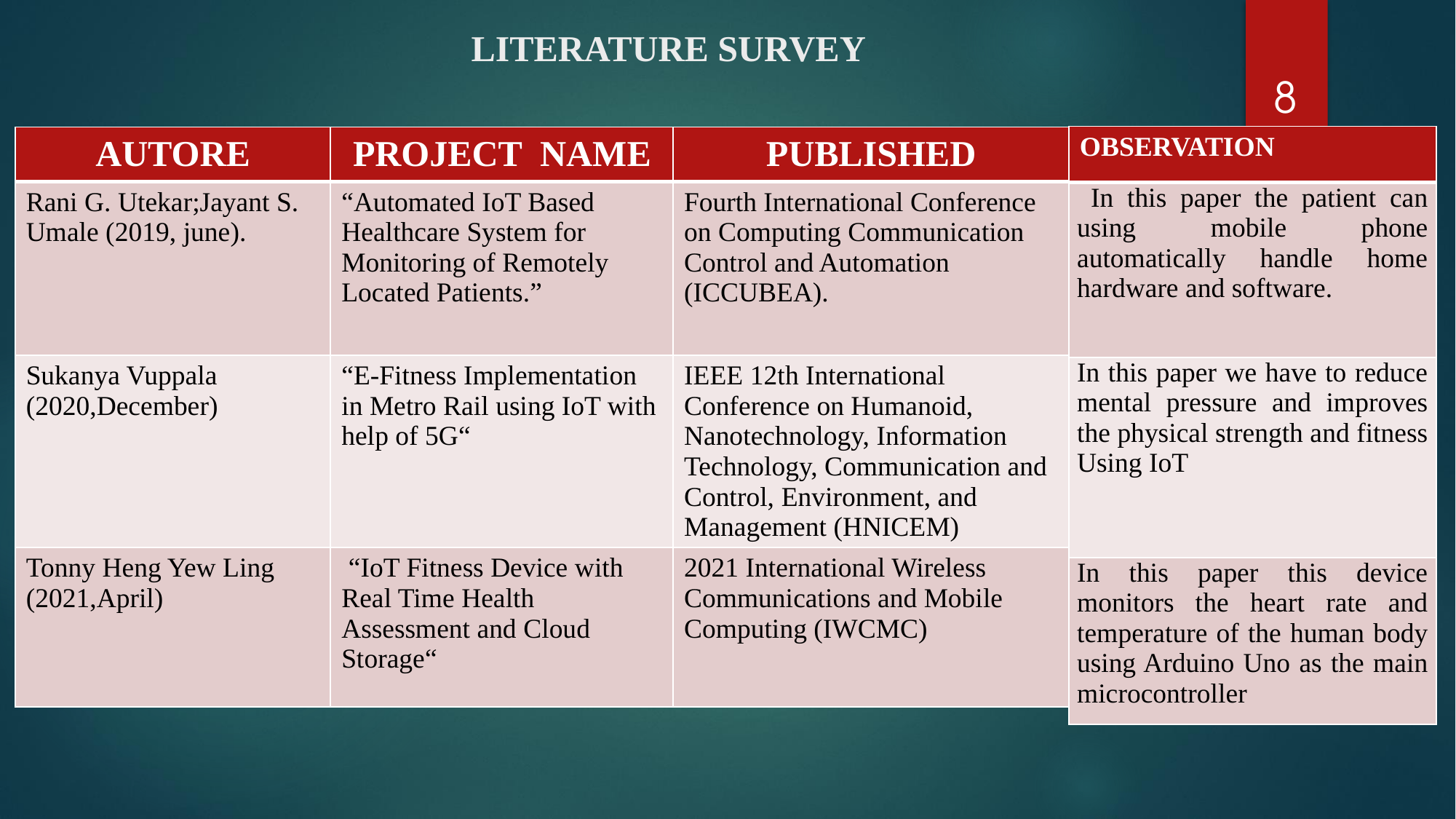

# LITERATURE SURVEY
8
| OBSERVATION |
| --- |
| In this paper the patient can using mobile phone automatically handle home hardware and software. |
| In this paper we have to reduce mental pressure and improves the physical strength and fitness Using IoT |
| In this paper this device monitors the heart rate and temperature of the human body using Arduino Uno as the main microcontroller |
| AUTORE | PROJECT NAME | PUBLISHED |
| --- | --- | --- |
| Rani G. Utekar;Jayant S. Umale (2019, june). | “Automated IoT Based Healthcare System for Monitoring of Remotely Located Patients.” | Fourth International Conference on Computing Communication Control and Automation (ICCUBEA). |
| Sukanya Vuppala (2020,December) | “E-Fitness Implementation in Metro Rail using IoT with help of 5G“ | IEEE 12th International Conference on Humanoid, Nanotechnology, Information Technology, Communication and Control, Environment, and Management (HNICEM) |
| Tonny Heng Yew Ling (2021,April) | “IoT Fitness Device with Real Time Health Assessment and Cloud Storage“ | 2021 International Wireless Communications and Mobile Computing (IWCMC) |